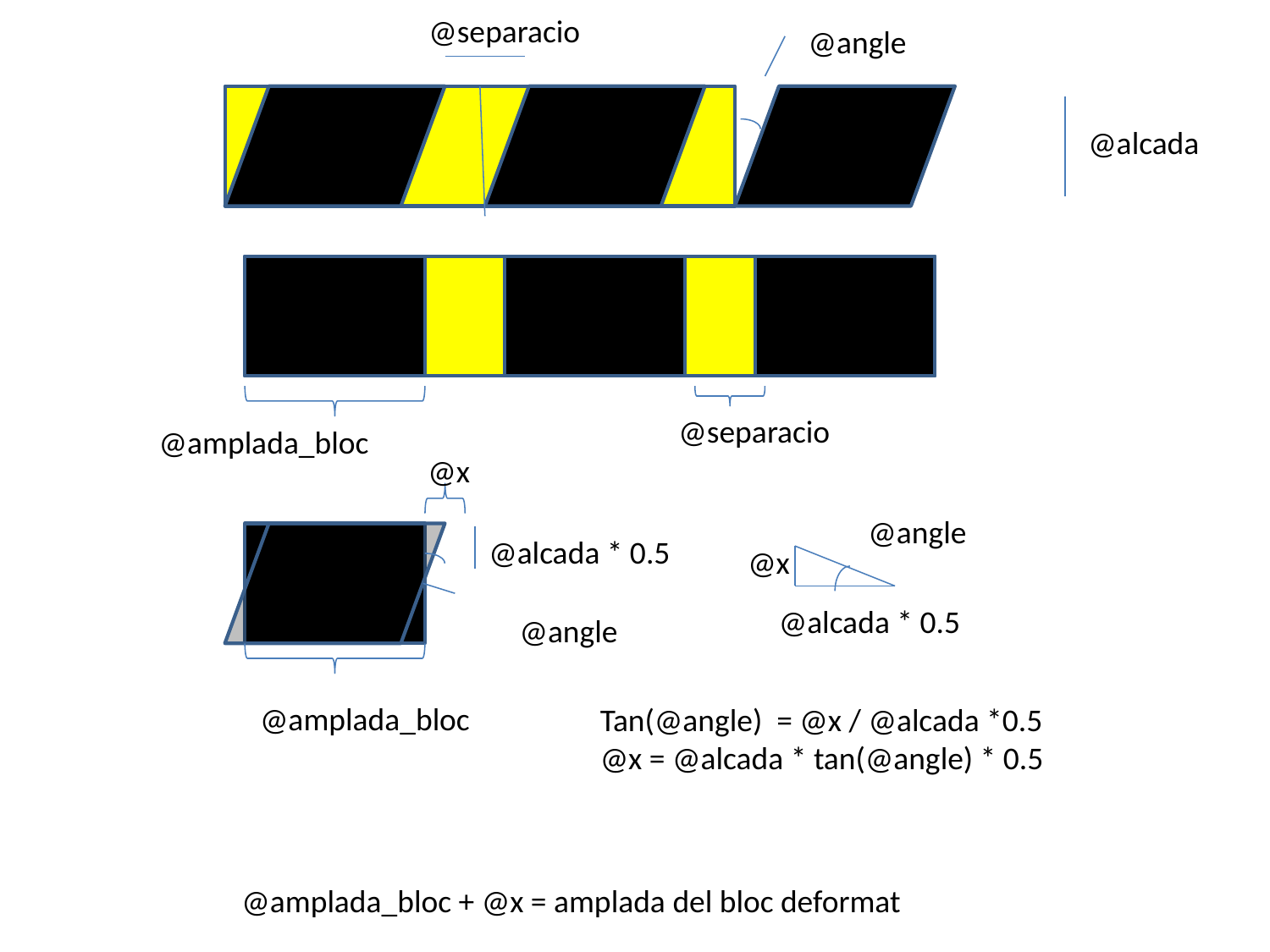

@separacio
@angle

@alcada

@separacio
@amplada_bloc
@x

@angle

@alcada * 0.5
@x

@alcada * 0.5
@angle
@amplada_bloc
Tan(@angle)  = @x / @alcada *0.5
@x = @alcada * tan(@angle) * 0.5
@amplada_bloc + @x = amplada del bloc deformat